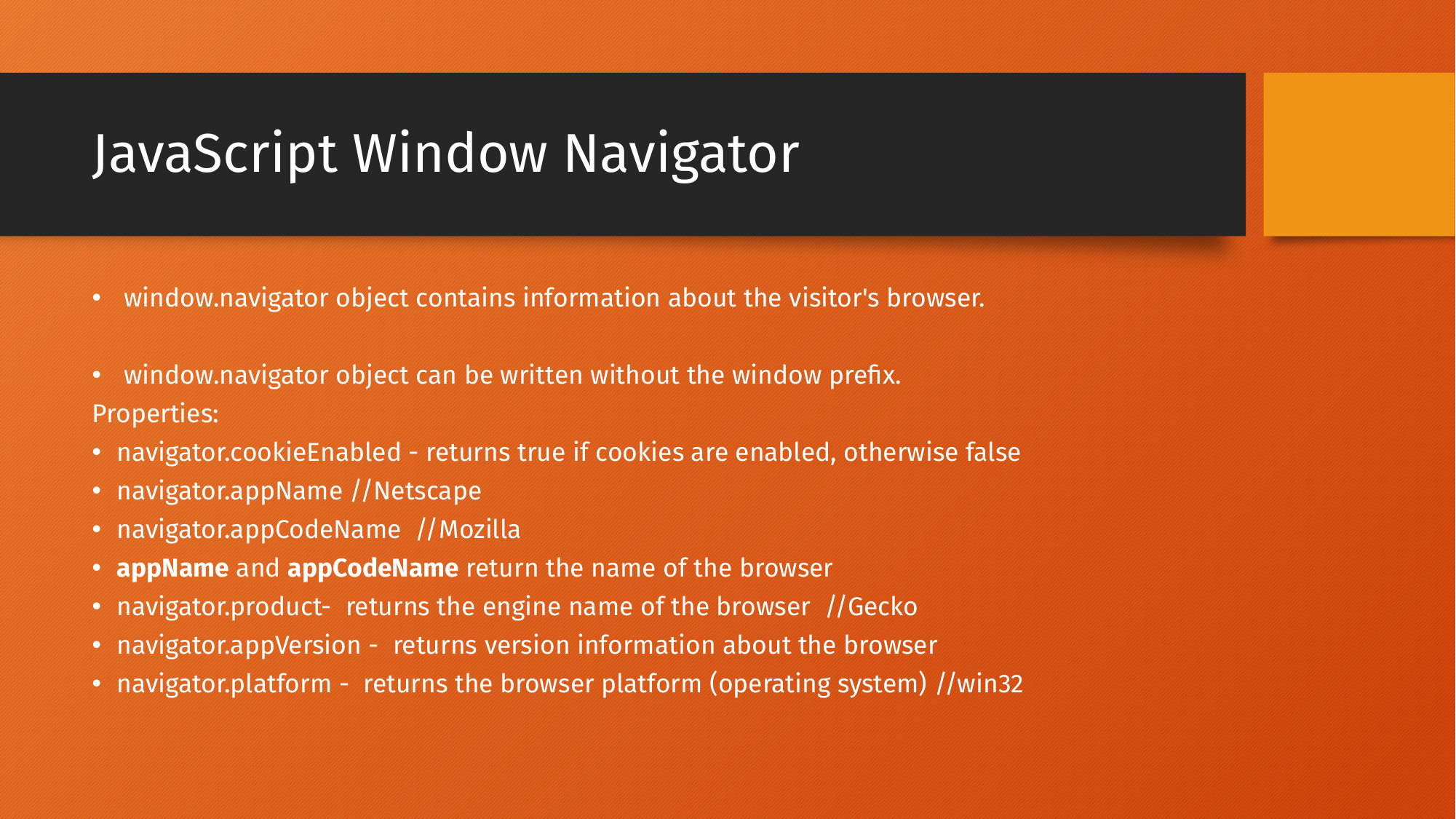

# JavaScript Window Navigator
 window.navigator object contains information about the visitor's browser.

 window.navigator object can be written without the window prefix.
Properties:
navigator.cookieEnabled - returns true if cookies are enabled, otherwise false
navigator.appName //Netscape
navigator.appCodeName  //Mozilla
appName and appCodeName return the name of the browser
navigator.product-  returns the engine name of the browser  //Gecko
navigator.appVersion -  returns version information about the browser
navigator.platform -  returns the browser platform (operating system) //win32